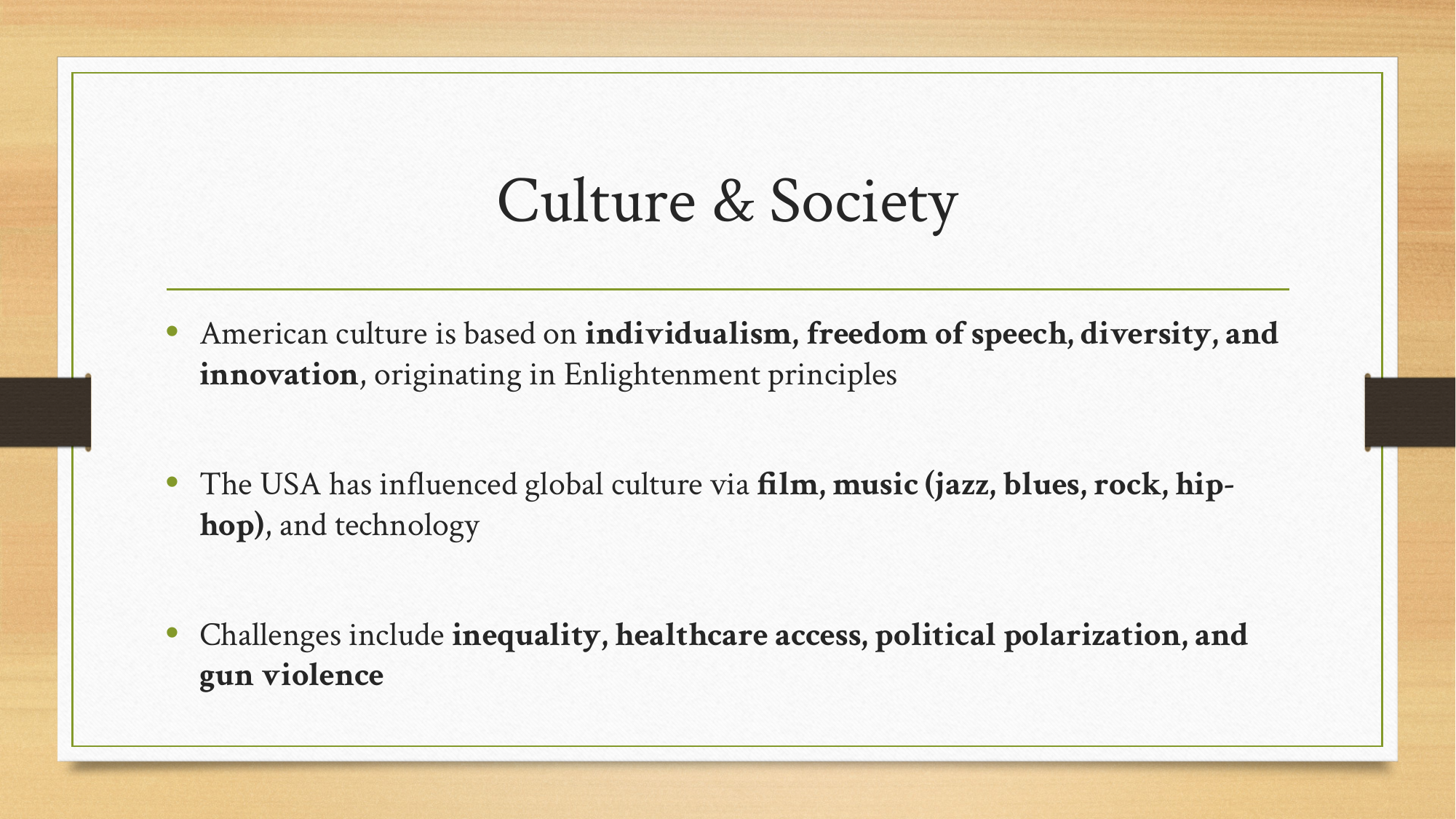

# Culture & Society
American culture is based on individualism, freedom of speech, diversity, and innovation, originating in Enlightenment principles

The USA has influenced global culture via film, music (jazz, blues, rock, hip-hop), and technology

Challenges include inequality, healthcare access, political polarization, and gun violence